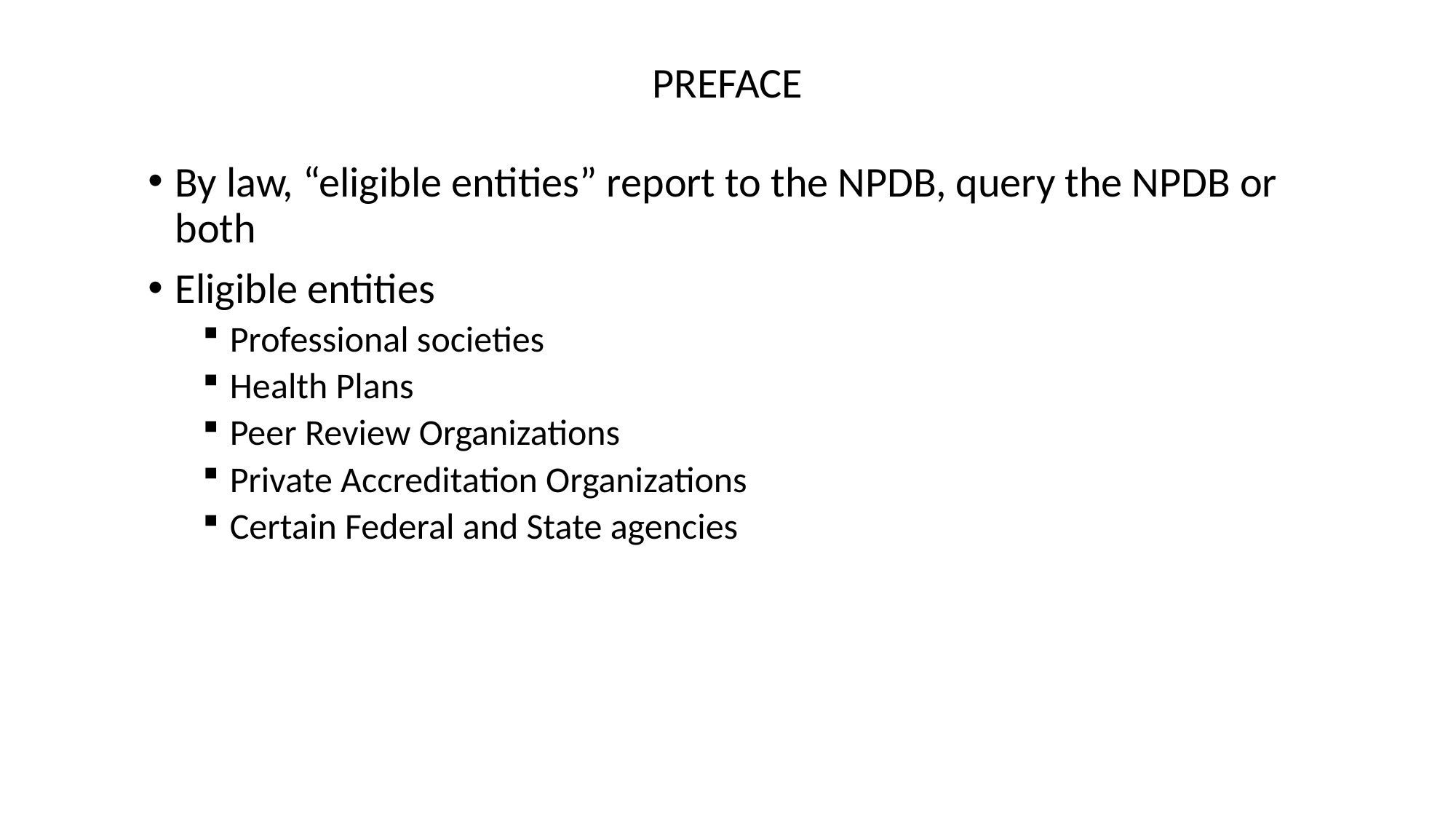

PREFACE
By law, “eligible entities” report to the NPDB, query the NPDB or both
Eligible entities
Professional societies
Health Plans
Peer Review Organizations
Private Accreditation Organizations
Certain Federal and State agencies